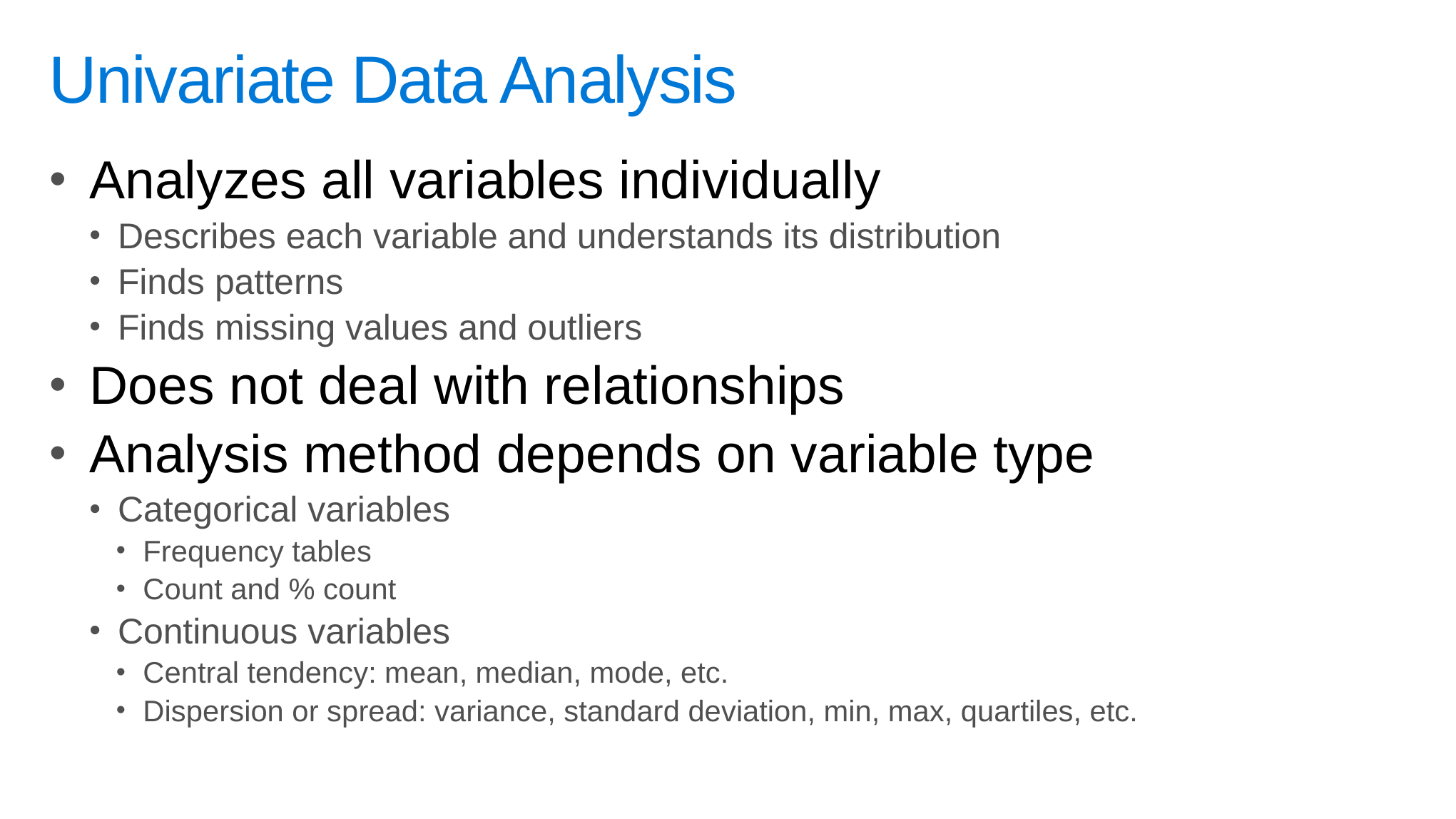

# Univariate Data Analysis
Analyzes all variables individually
Describes each variable and understands its distribution
Finds patterns
Finds missing values and outliers
Does not deal with relationships
Analysis method depends on variable type
Categorical variables
Frequency tables
Count and % count
Continuous variables
Central tendency: mean, median, mode, etc.
Dispersion or spread: variance, standard deviation, min, max, quartiles, etc.